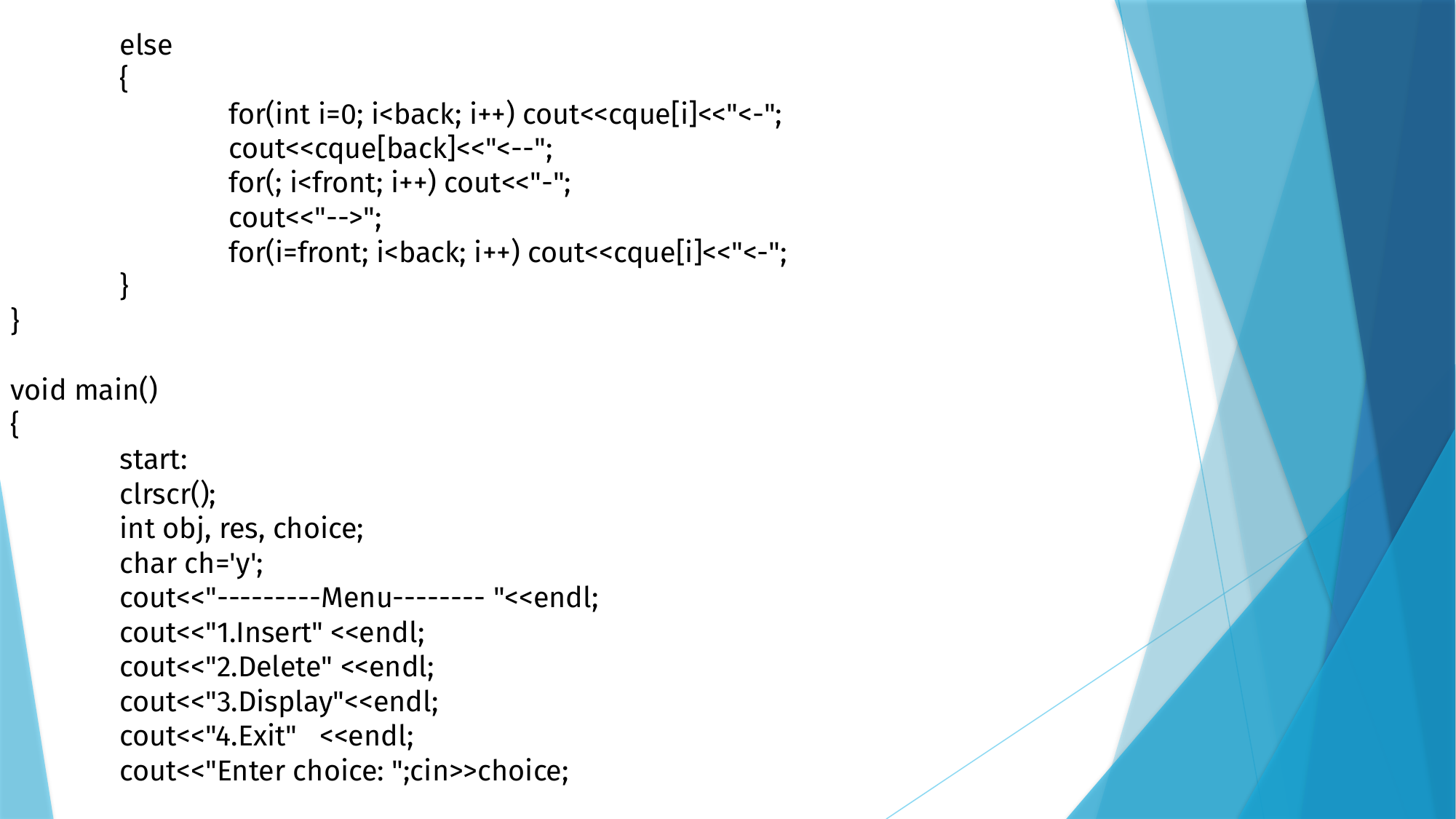

else
	{
		for(int i=0; i<back; i++) cout<<cque[i]<<"<-";
		cout<<cque[back]<<"<--";
		for(; i<front; i++) cout<<"-";
		cout<<"-->";
		for(i=front; i<back; i++) cout<<cque[i]<<"<-";
	}
}

void main()
{
	start:
	clrscr();
	int obj, res, choice;
	char ch='y';
	cout<<"---------Menu-------- "<<endl;
	cout<<"1.Insert" <<endl;
	cout<<"2.Delete" <<endl;
	cout<<"3.Display"<<endl;
	cout<<"4.Exit"   <<endl;
	cout<<"Enter choice: ";cin>>choice;